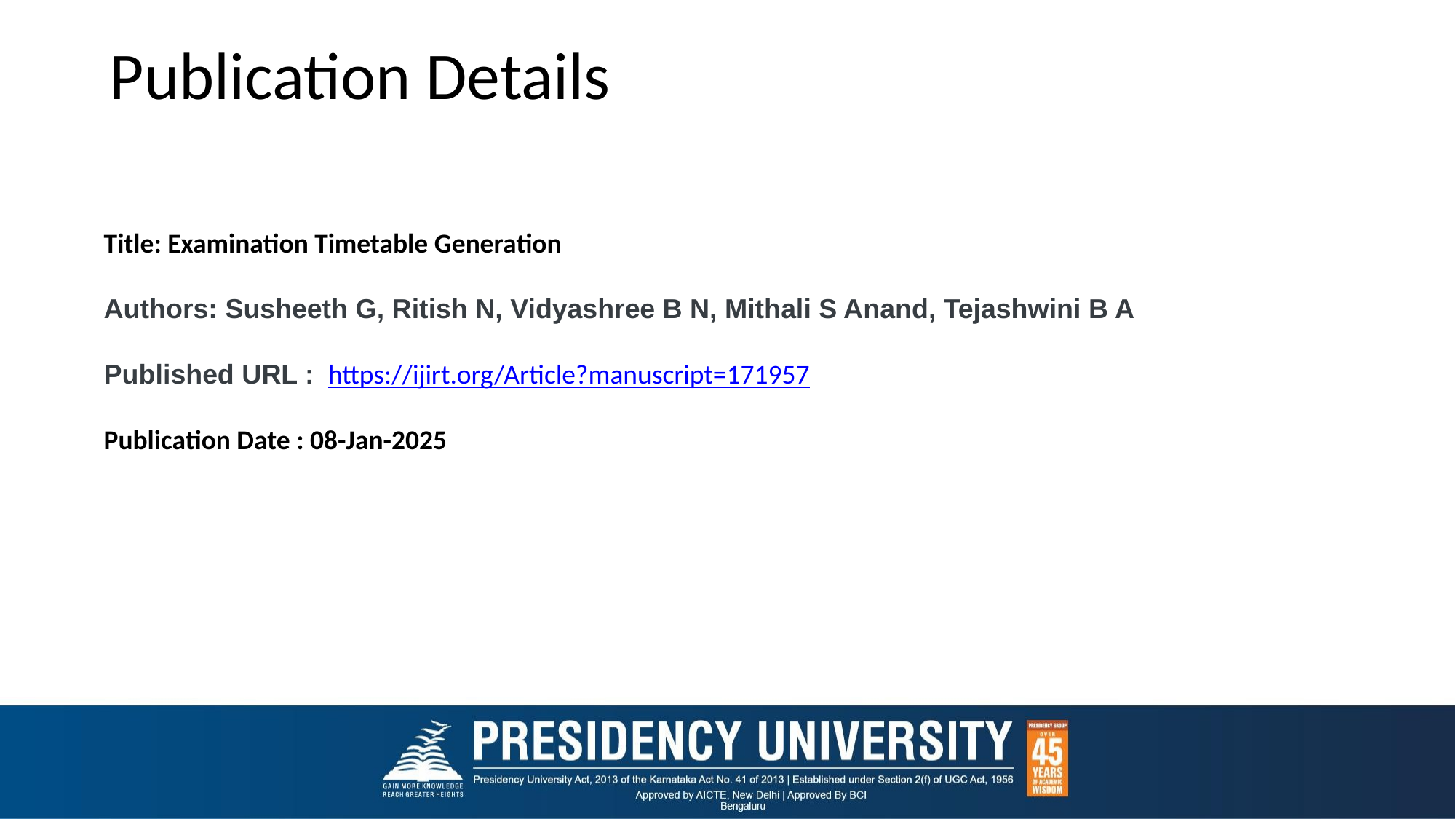

# Publication Details

Title: Examination Timetable Generation

Authors: Susheeth G, Ritish N, Vidyashree B N, Mithali S Anand, Tejashwini B A

Published URL :  https://ijirt.org/Article?manuscript=171957

Publication Date : 08-Jan-2025